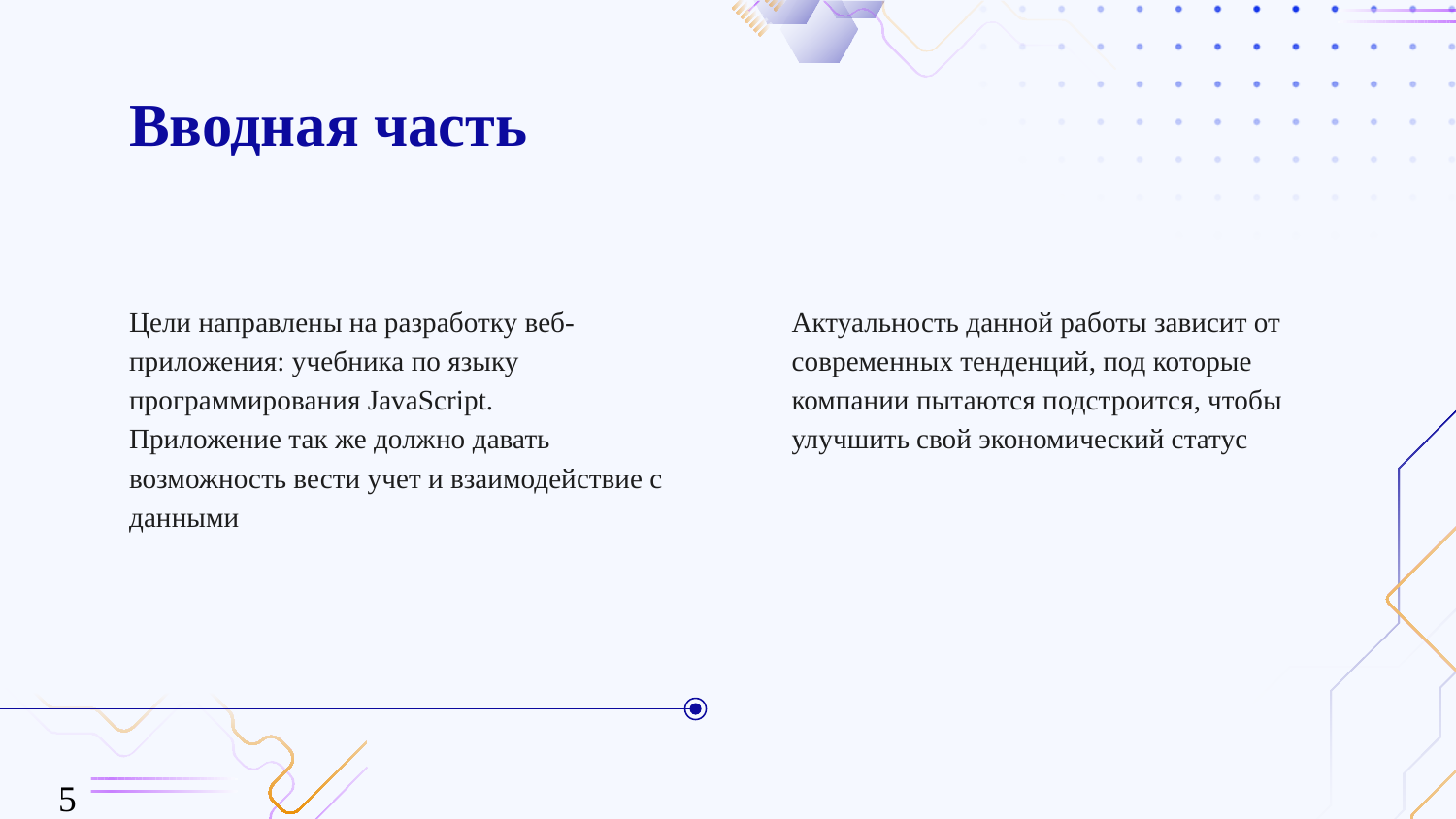

# Вводная часть
Цели направлены на разработку веб-приложения: учебника по языку программирования JavaScript.
Приложение так же должно давать возможность вести учет и взаимодействие с данными
Актуальность данной работы зависит от современных тенденций, под которые компании пытаются подстроится, чтобы улучшить свой экономический статус

5